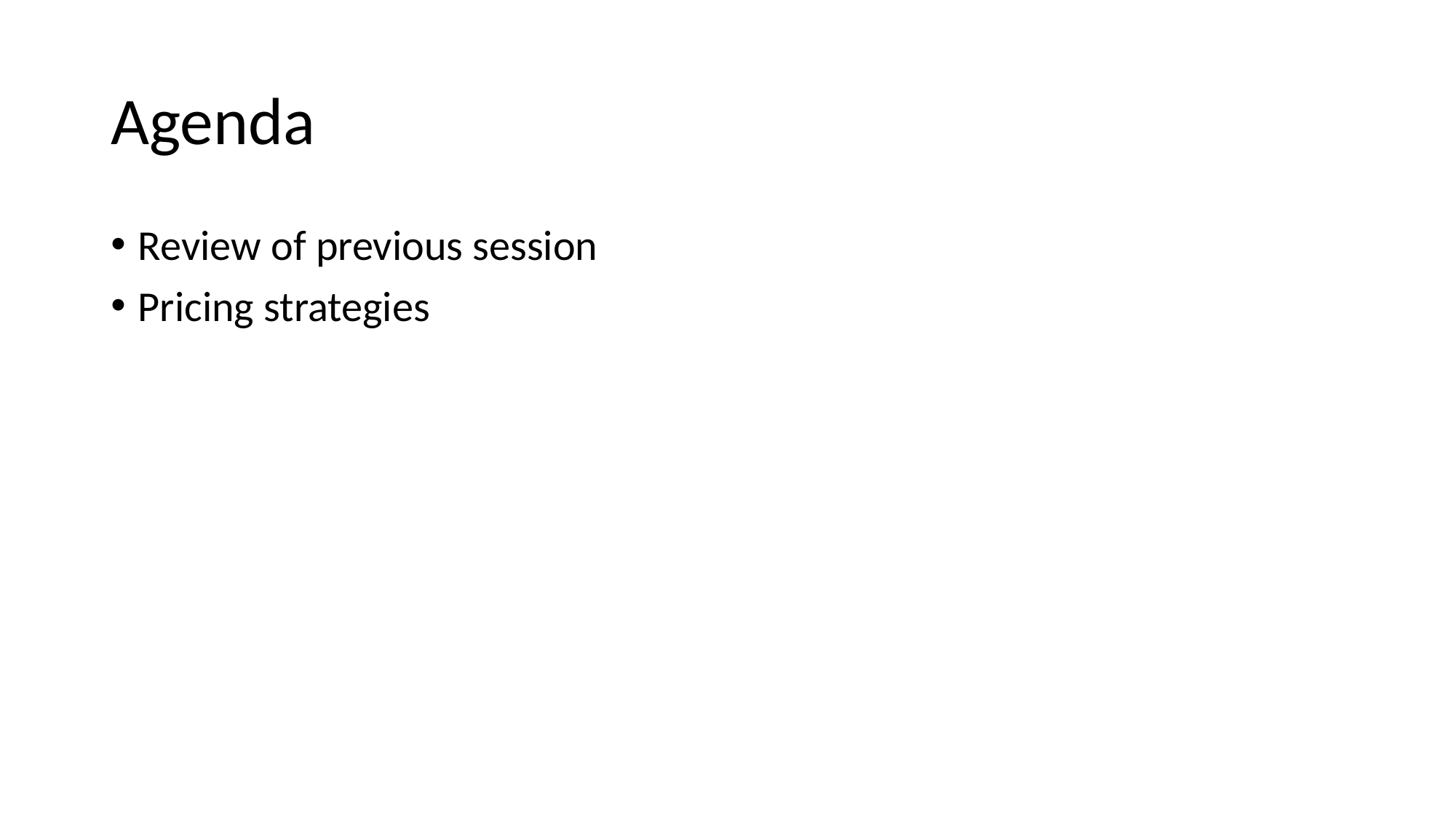

# Agenda
Review of previous session
Pricing strategies